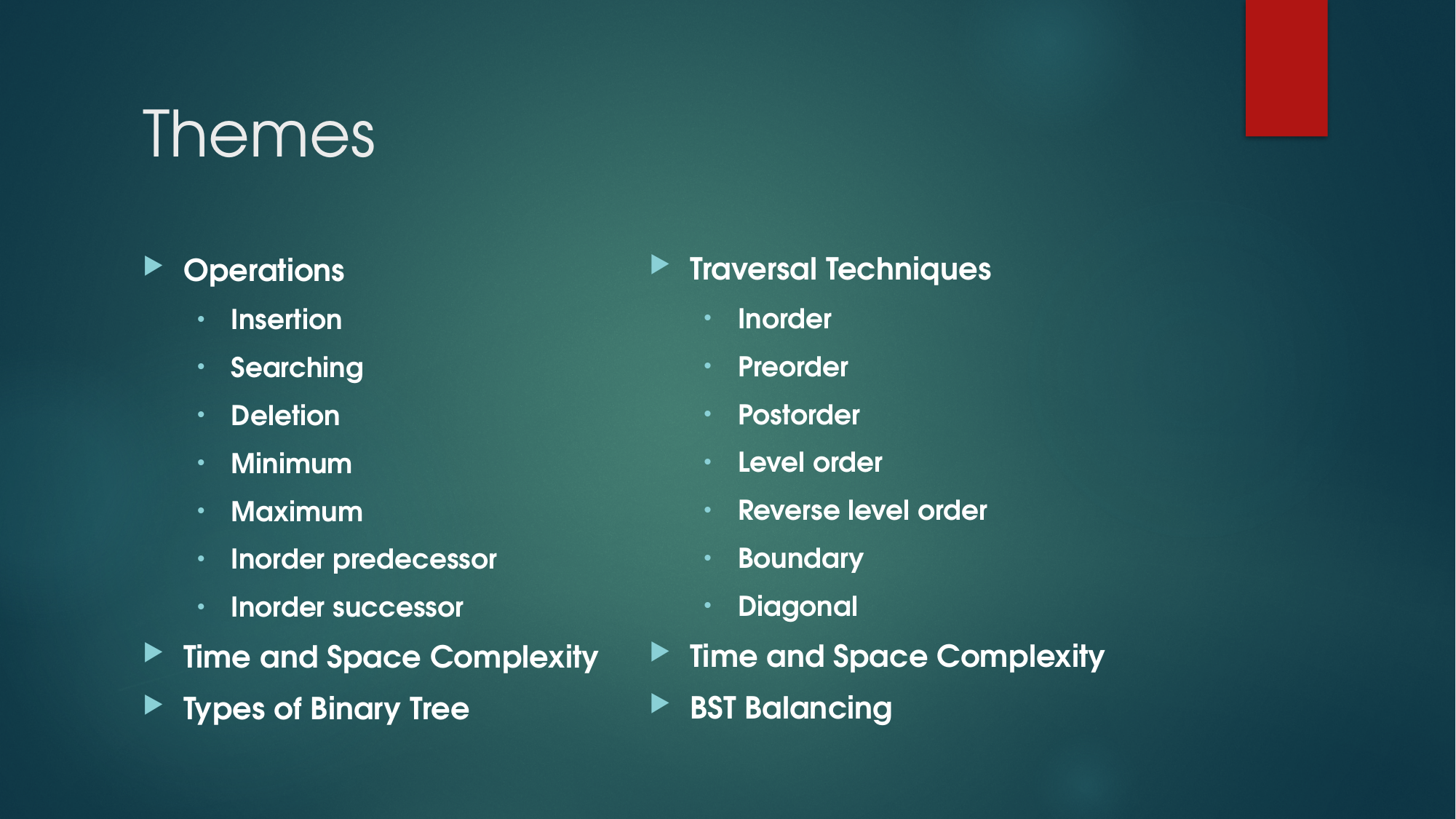

# Themes
Traversal Techniques
Inorder
Preorder
Postorder
Level order
Reverse level order
Boundary
Diagonal
Time and Space Complexity
BST Balancing

Operations
Insertion
Searching
Deletion
Minimum
Maximum
Inorder predecessor
Inorder successor
Time and Space Complexity
Types of Binary Tree